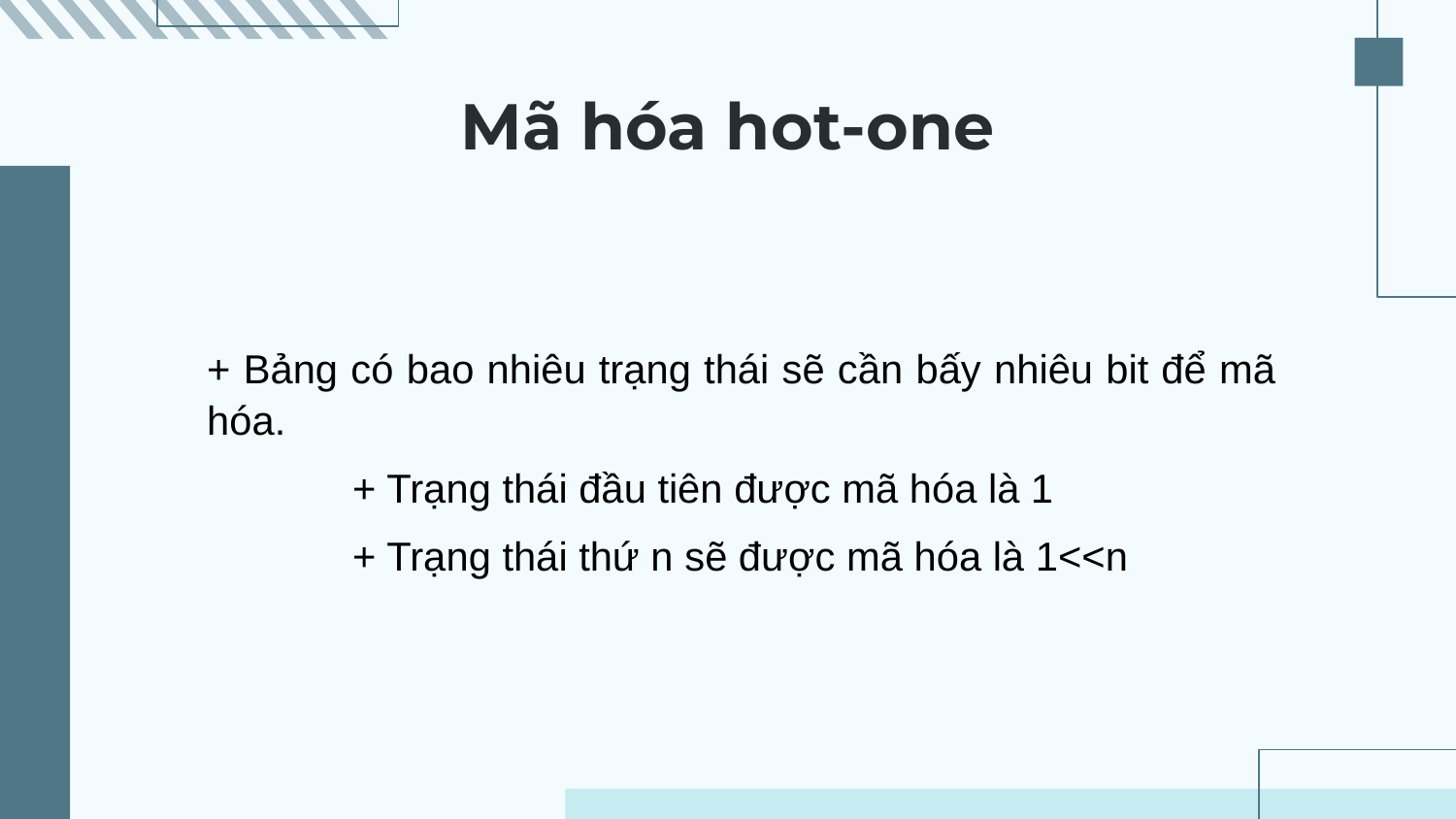

# Mã hóa hot-one
+ Bảng có bao nhiêu trạng thái sẽ cần bấy nhiêu bit để mã hóa.
	+ Trạng thái đầu tiên được mã hóa là 1
	+ Trạng thái thứ n sẽ được mã hóa là 1<<n